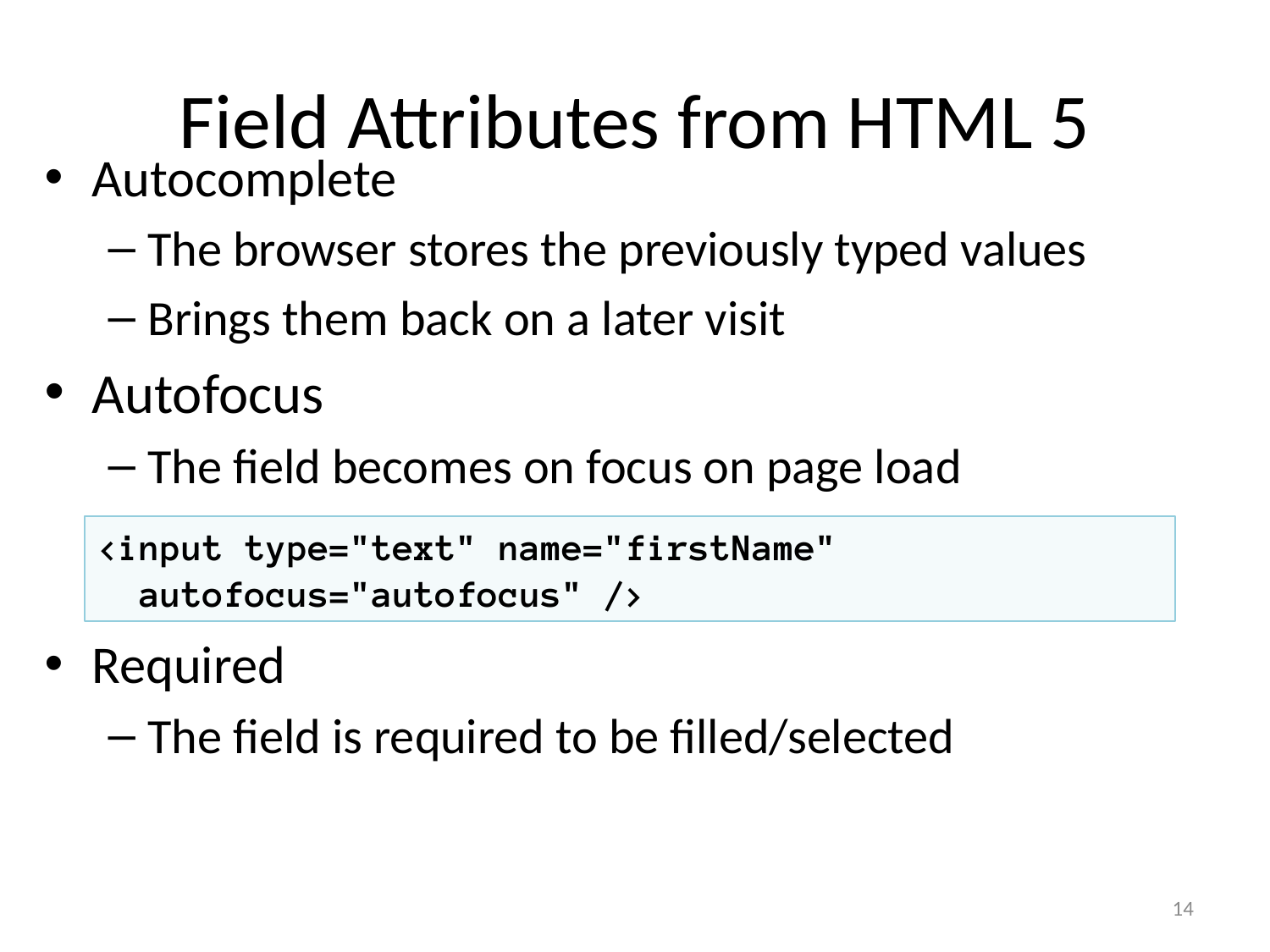

# Field Attributes from HTML 5
Autocomplete
The browser stores the previously typed values
Brings them back on a later visit
Autofocus
The field becomes on focus on page load

Required
The field is required to be filled/selected
<input type="text" name="firstName"
  autofocus="autofocus" />
14